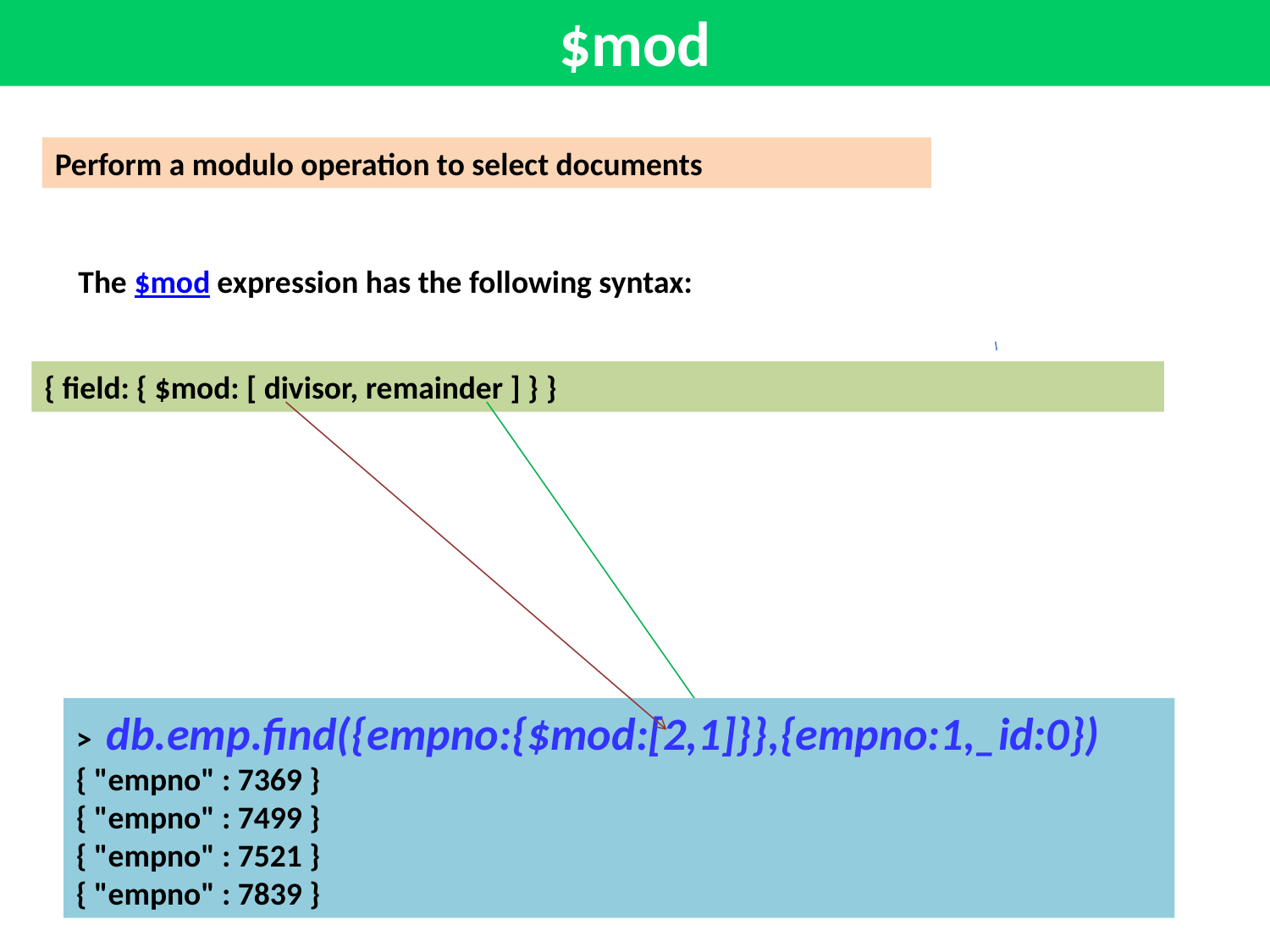

$mod

Perform a modulo operation to select documents
The $mod expression has the following syntax:

{ field: { $mod: [ divisor, remainder ] } }
>  db.emp.find({empno:{$mod:[2,1]}},{empno:1,_id:0})
{ "empno" : 7369 }
{ "empno" : 7499 }
{ "empno" : 7521 }
{ "empno" : 7839 }